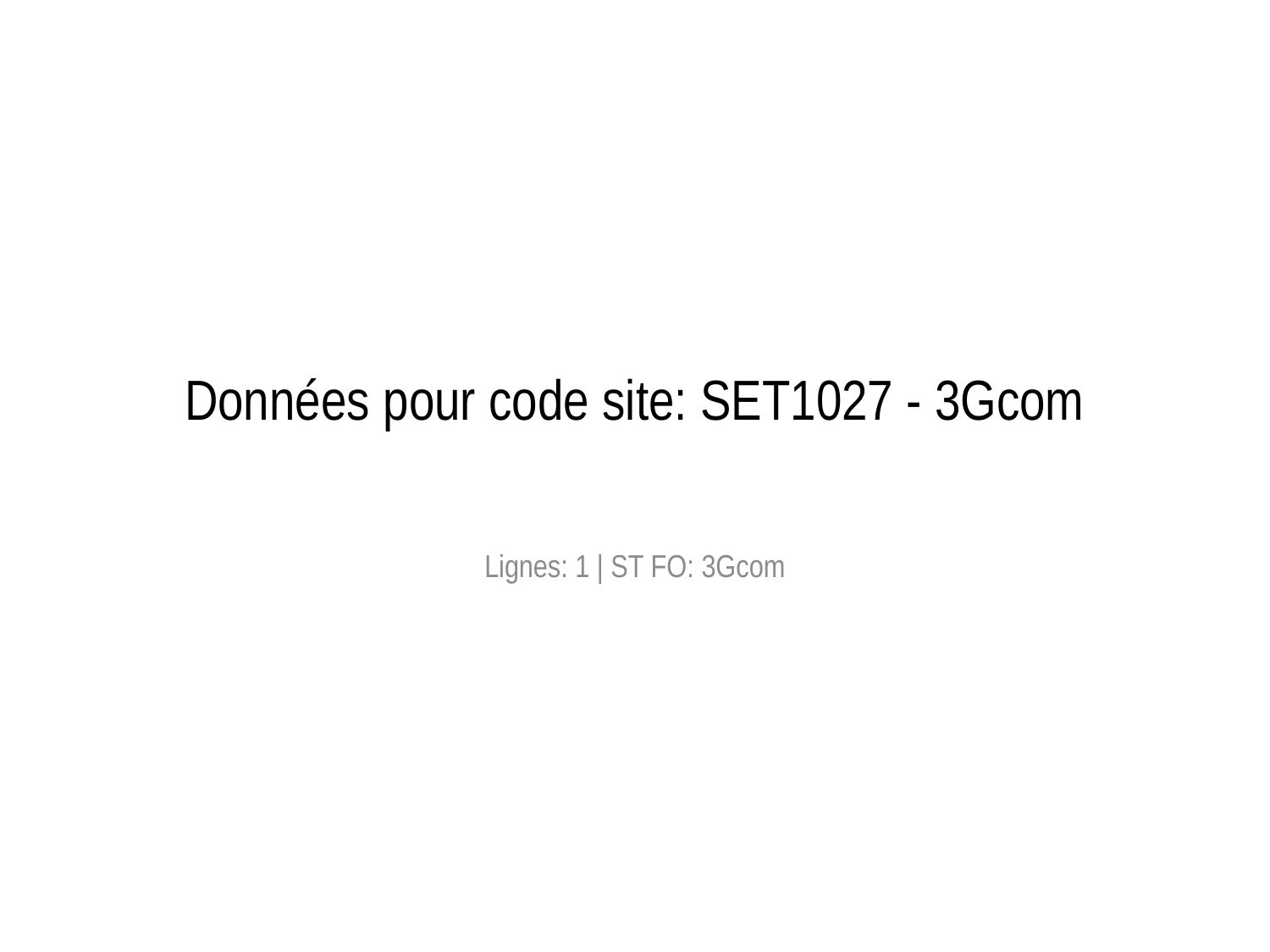

# Données pour code site: SET1027 - 3Gcom
Lignes: 1 | ST FO: 3Gcom